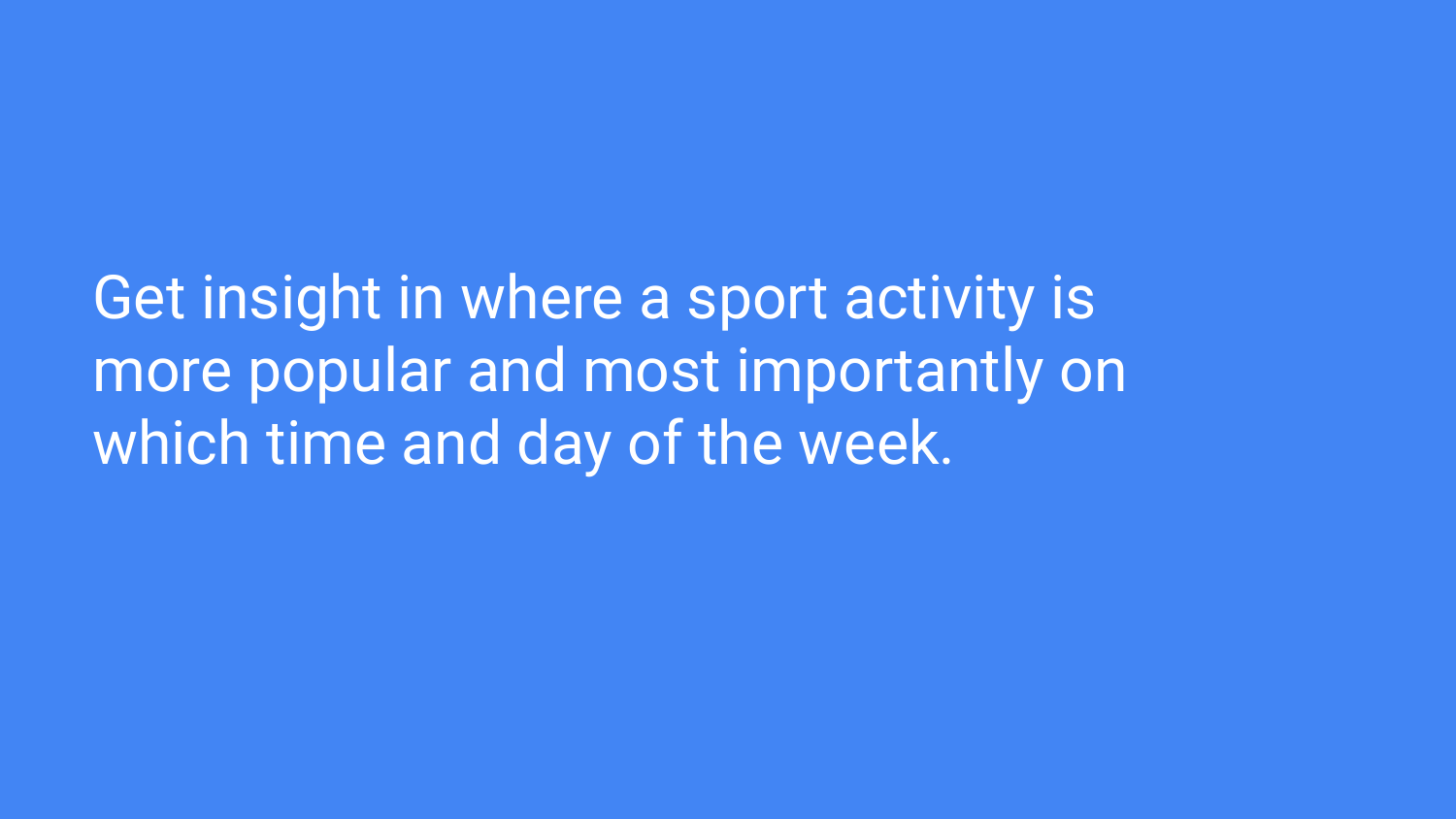

# Get insight in where a sport activity is more popular and most importantly on which time and day of the week.